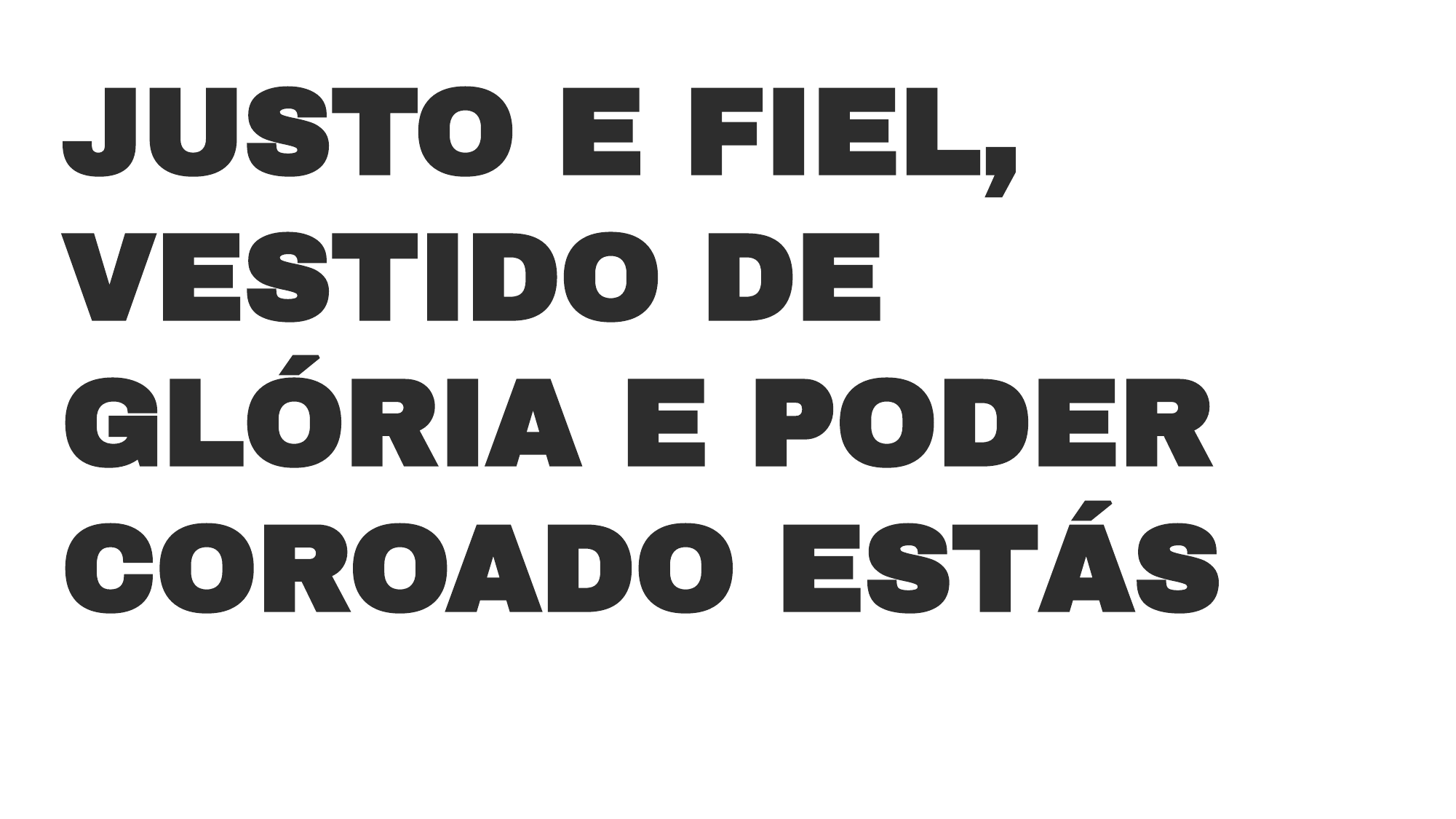

JUSTO E FIEL, VESTIDO DE GLÓRIA E PODER
COROADO ESTÁS